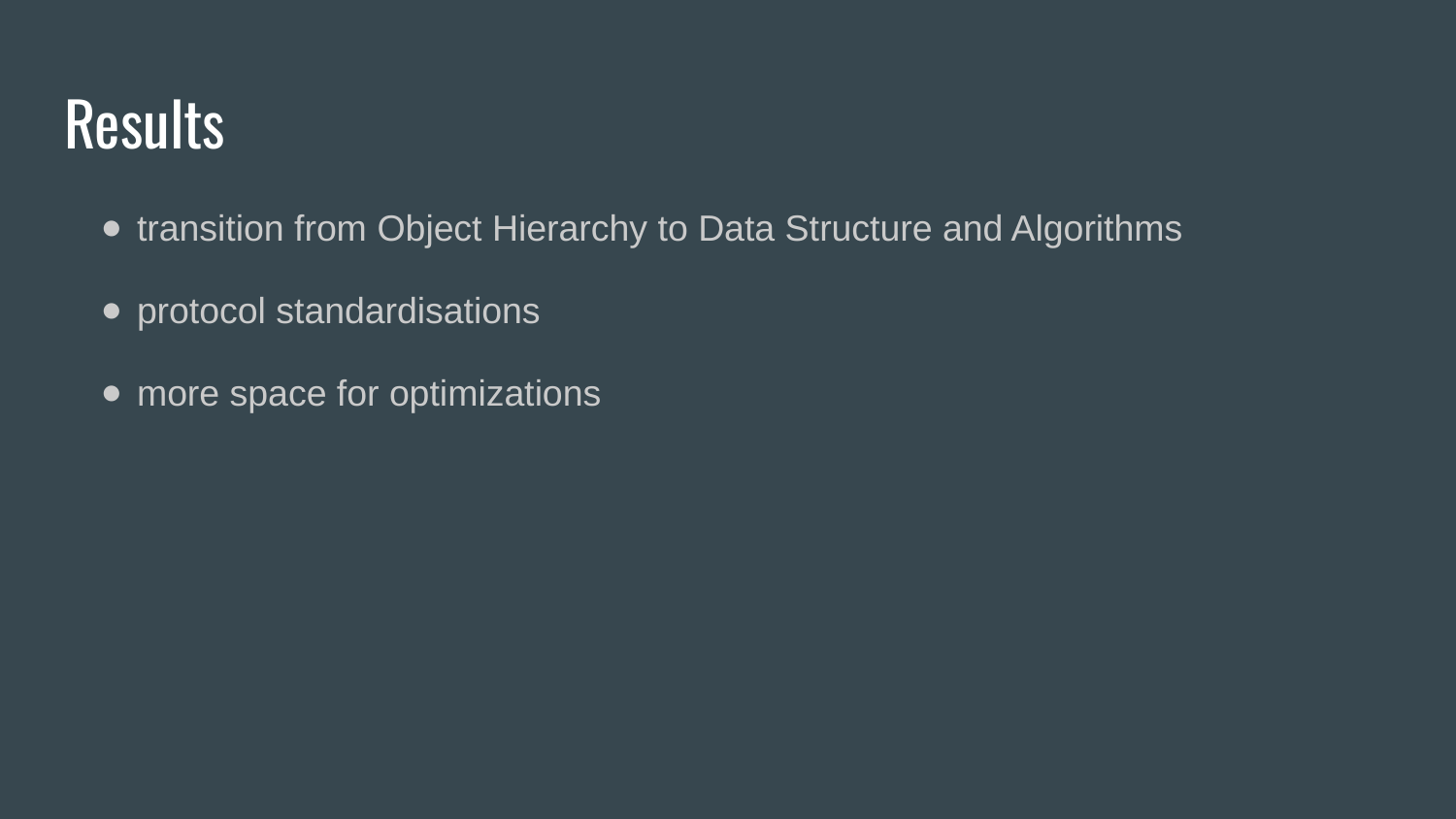

# Results
transition from Object Hierarchy to Data Structure and Algorithms
protocol standardisations
more space for optimizations